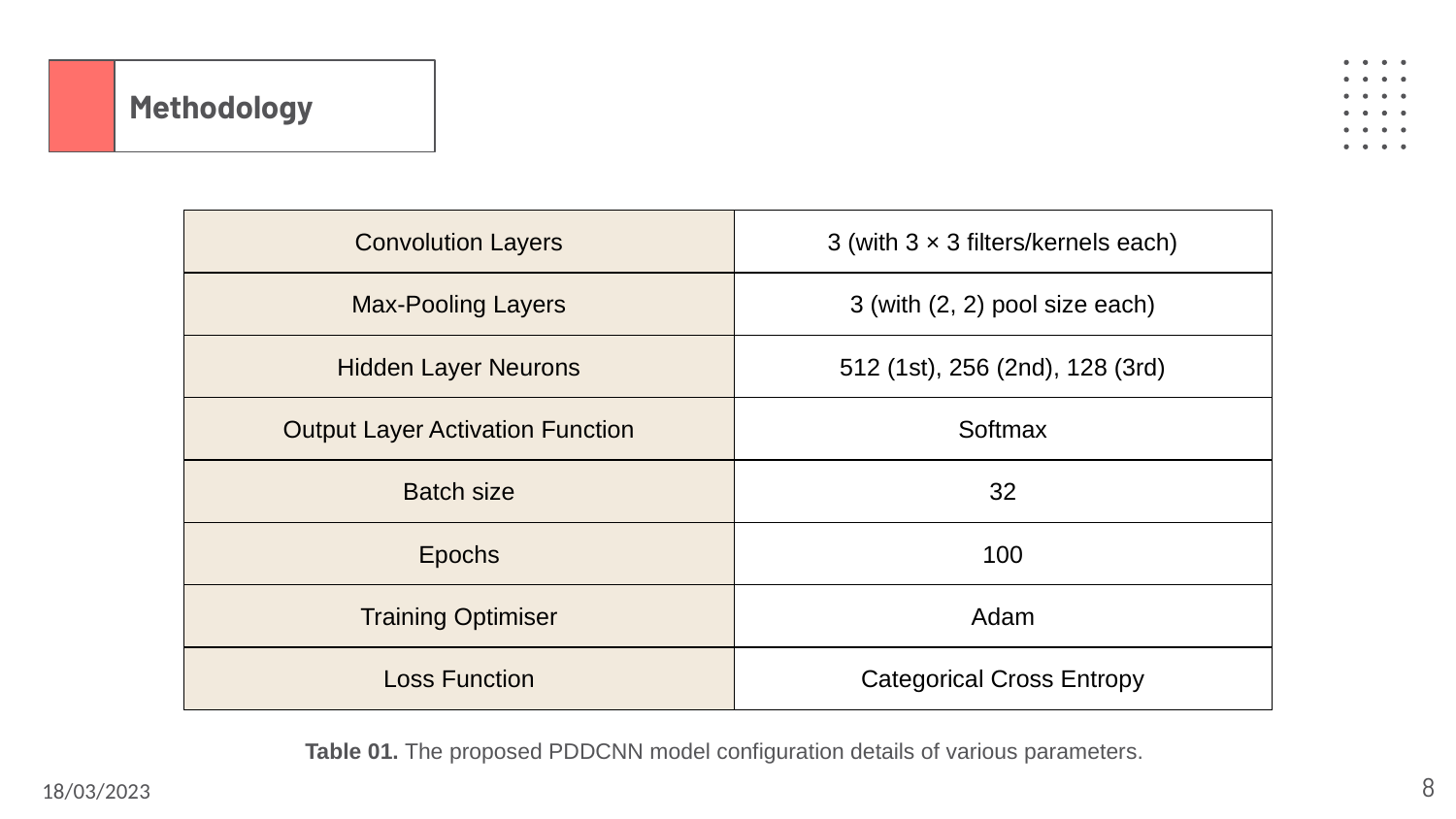

Methodology
| Convolution Layers | 3 (with 3 × 3 filters/kernels each) |
| --- | --- |
| Max-Pooling Layers | 3 (with (2, 2) pool size each) |
| Hidden Layer Neurons | 512 (1st), 256 (2nd), 128 (3rd) |
| Output Layer Activation Function | Softmax |
| Batch size | 32 |
| Epochs | 100 |
| Training Optimiser | Adam |
| Loss Function | Categorical Cross Entropy |
Table 01. The proposed PDDCNN model configuration details of various parameters.
8